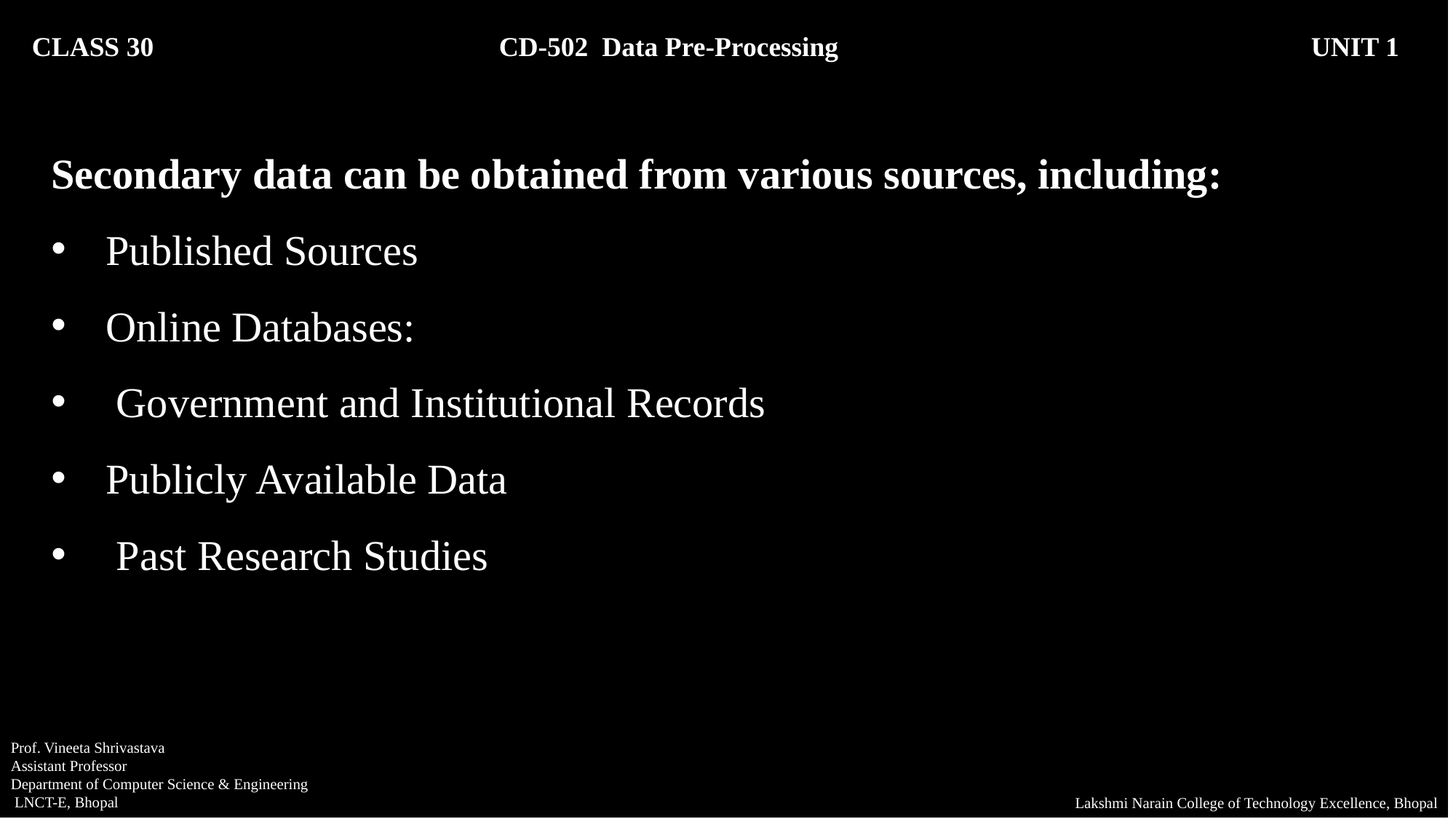

CLASS 30                                                  CD-502  Data Pre-Processing		                                           UNIT 1
Secondary data can be obtained from various sources, including:
Published Sources
Online Databases:
 Government and Institutional Records
Publicly Available Data
 Past Research Studies
Prof. Vineeta Shrivastava
Assistant Professor
Department of Computer Science & Engineering
 LNCT-E, Bhopal
Lakshmi Narain College of Technology Excellence, Bhopal